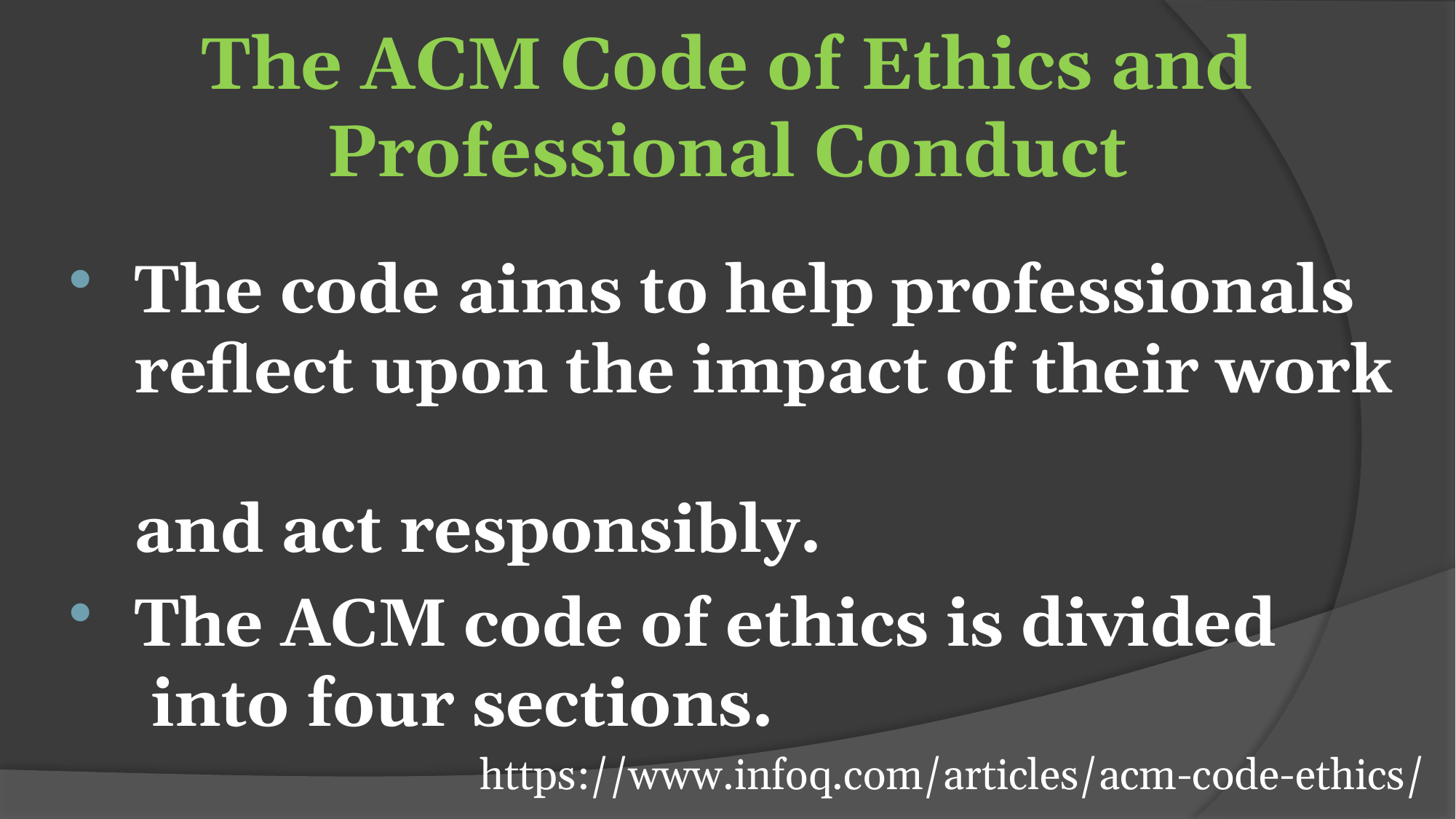

# The ACM Code of Ethics and Professional Conduct
 The code aims to help professionals
 reflect upon the impact of their work
 and act responsibly.
 The ACM code of ethics is divided
  into four sections.

https://www.infoq.com/articles/acm-code-ethics/